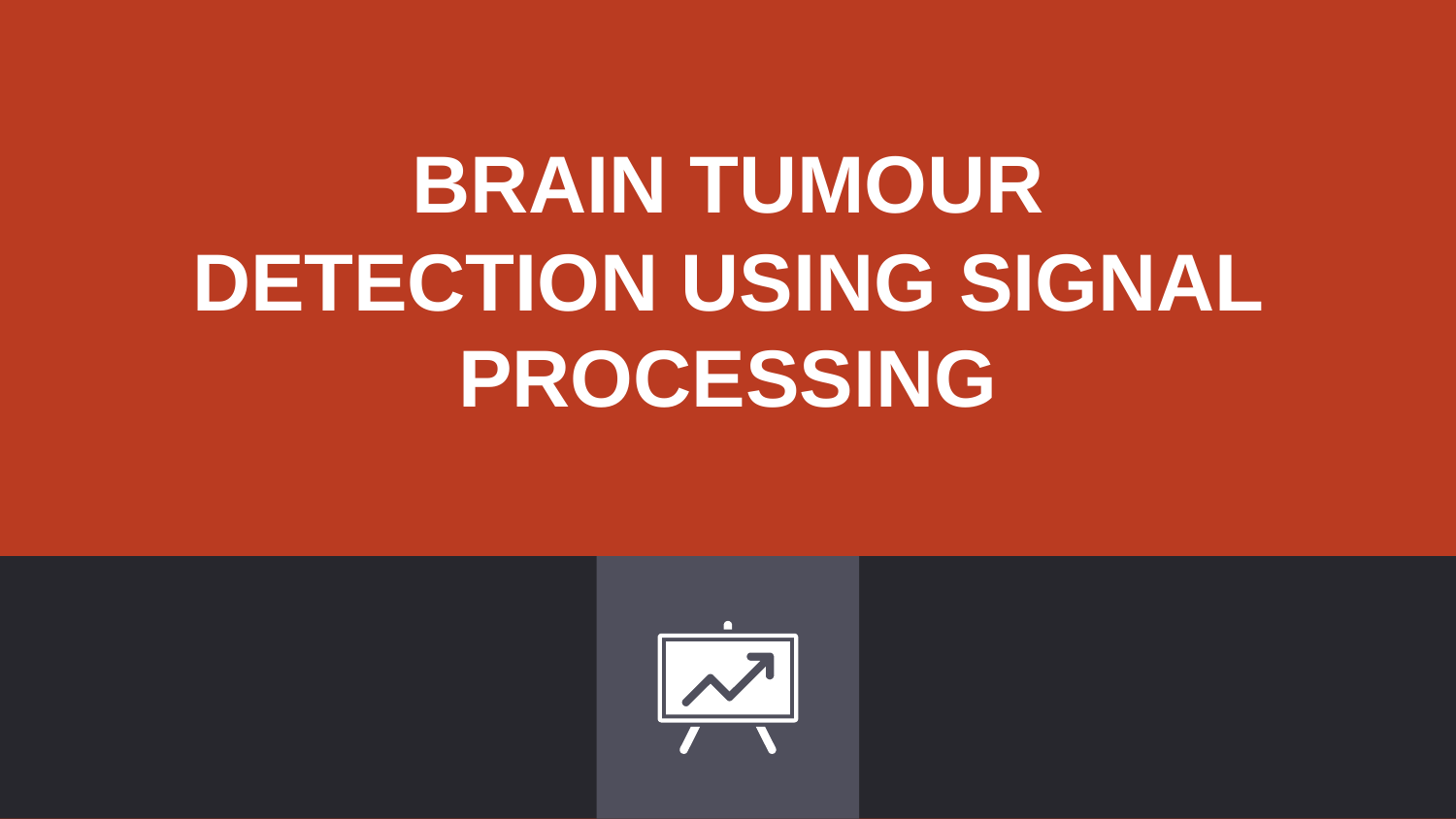

# BRAIN TUMOUR DETECTION USING SIGNAL PROCESSING